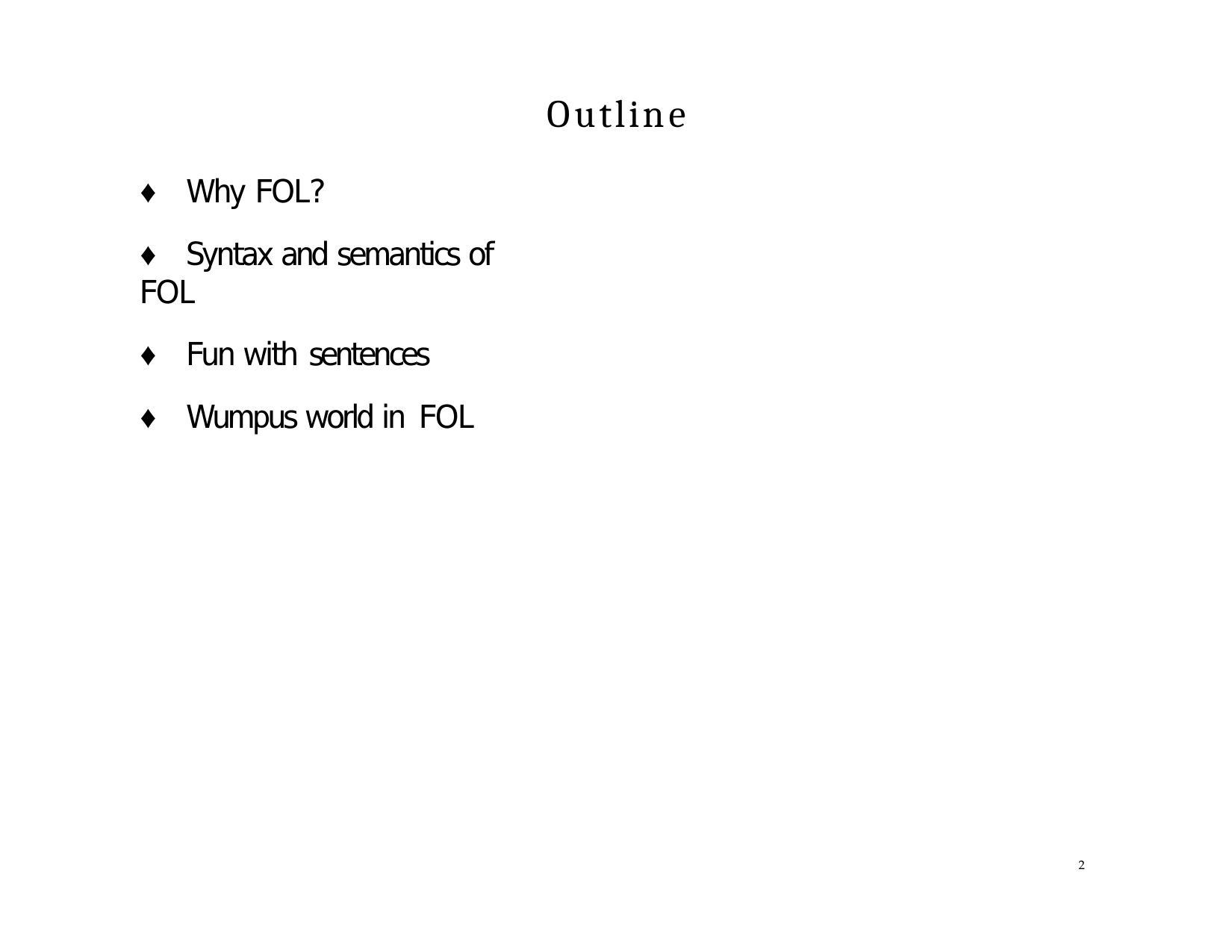

# Outline
♦	Why FOL?
♦	Syntax and semantics of FOL
♦	Fun with sentences
♦	Wumpus world in FOL
2